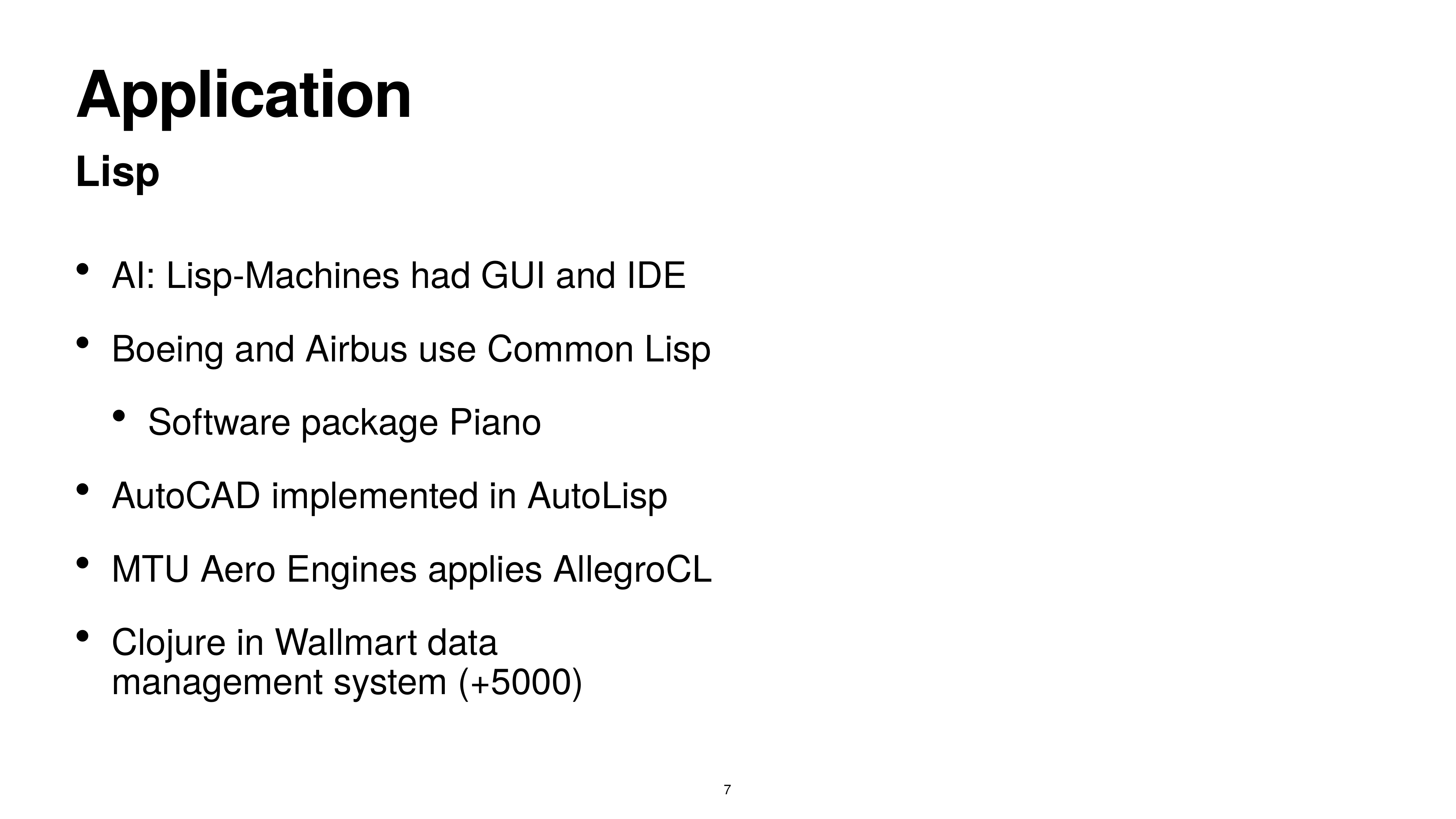

# Application
Lisp
AI: Lisp-Machines had GUI and IDE
Boeing and Airbus use Common Lisp
Software package Piano
AutoCAD implemented in AutoLisp
MTU Aero Engines applies AllegroCL
Clojure in Wallmart data management system (+5000)
7